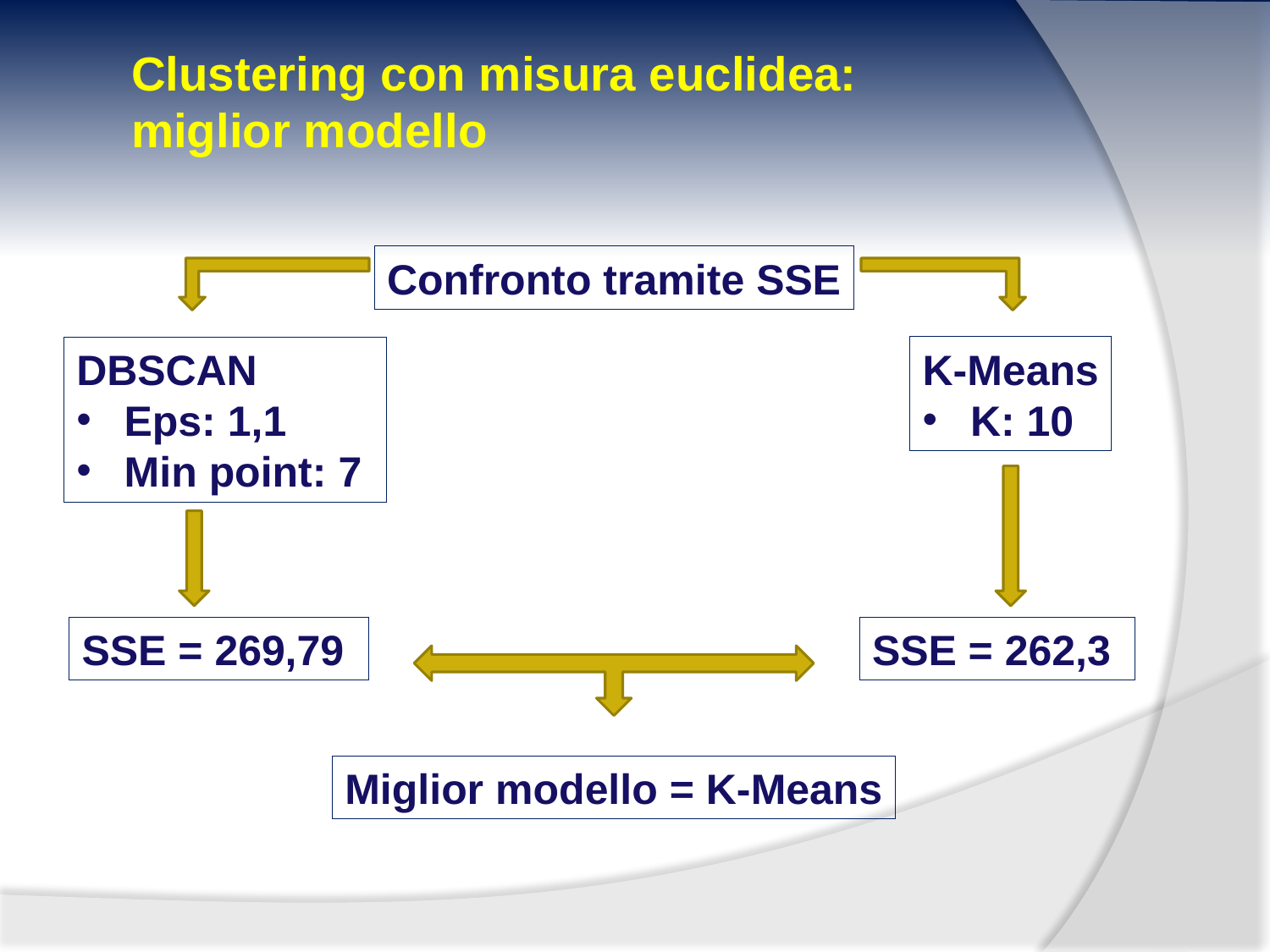

# Clustering con misura euclidea: miglior modello
Confronto tramite SSE

K-Means
K: 10
DBSCAN
Eps: 1,1
Min point: 7

SSE = 269,79
SSE = 262,3

Miglior modello = K-Means